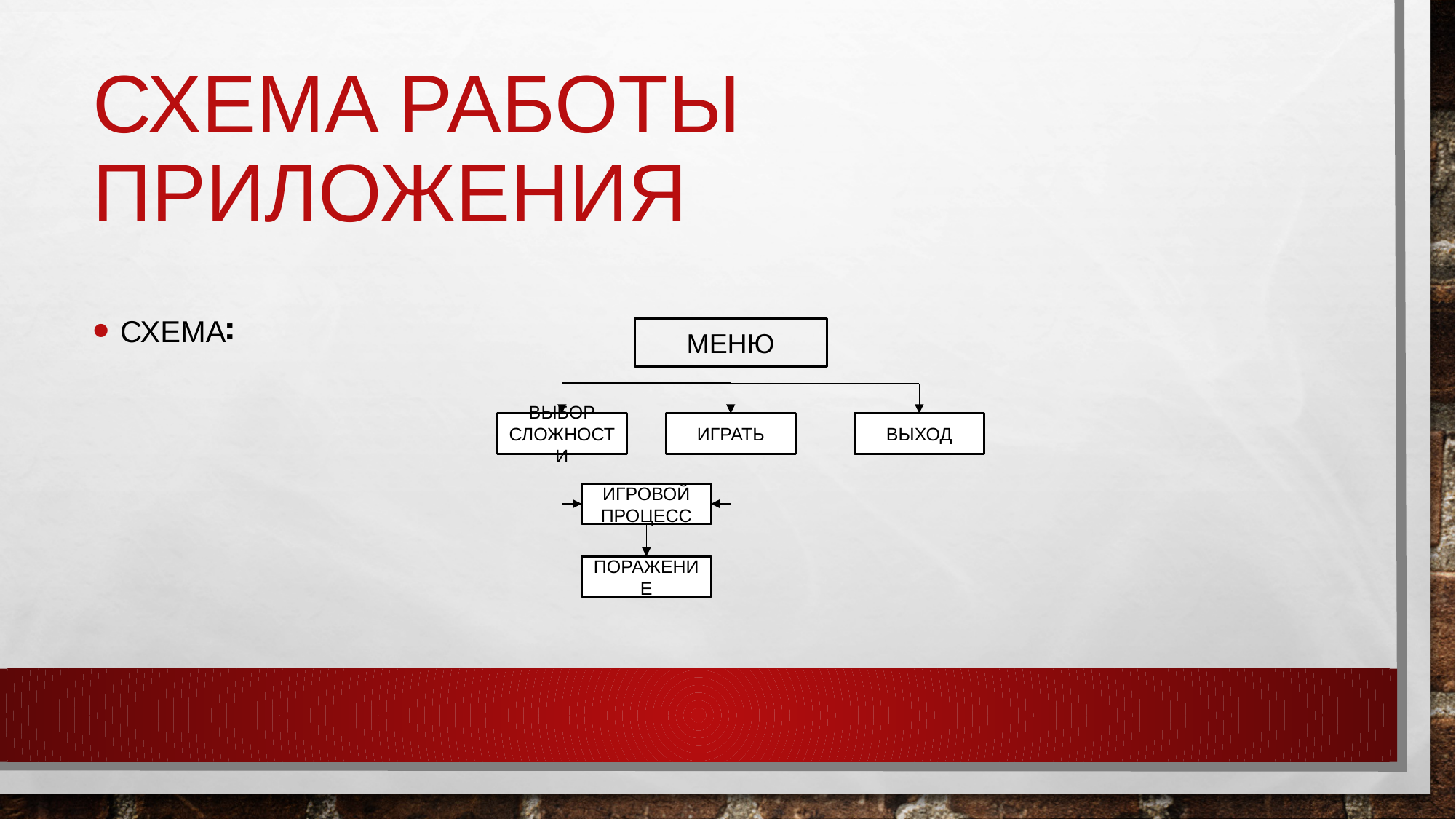

# Схема работы приложения
Схема:

МЕНЮ
ВЫБОР СЛОЖНОСТИ
ИГРАТЬ
ВЫХОД
ИГРОВОЙ ПРОЦЕСС
ПОРАЖЕНИЕ